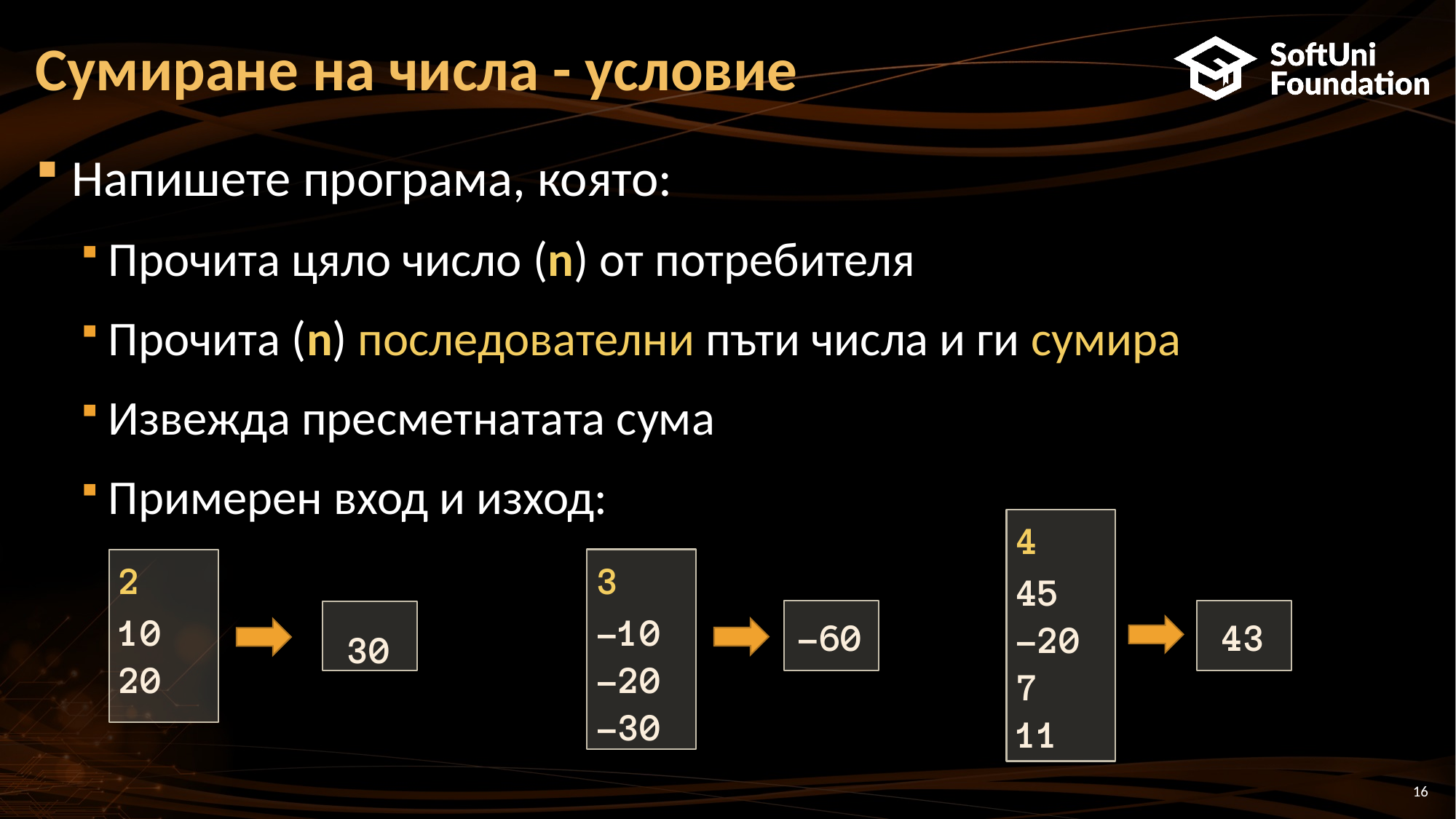

# Сумиране на числа - условие
Напишете програма, която:
Прочита цяло число (n) от потребителя
Прочита (n) последователни пъти числа и ги сумира
Извежда пресметнатата сума
Примерен вход и изход:
4
45
-20
7
11
43

3
-10
-20
-30
-60

2
10
20
30

16